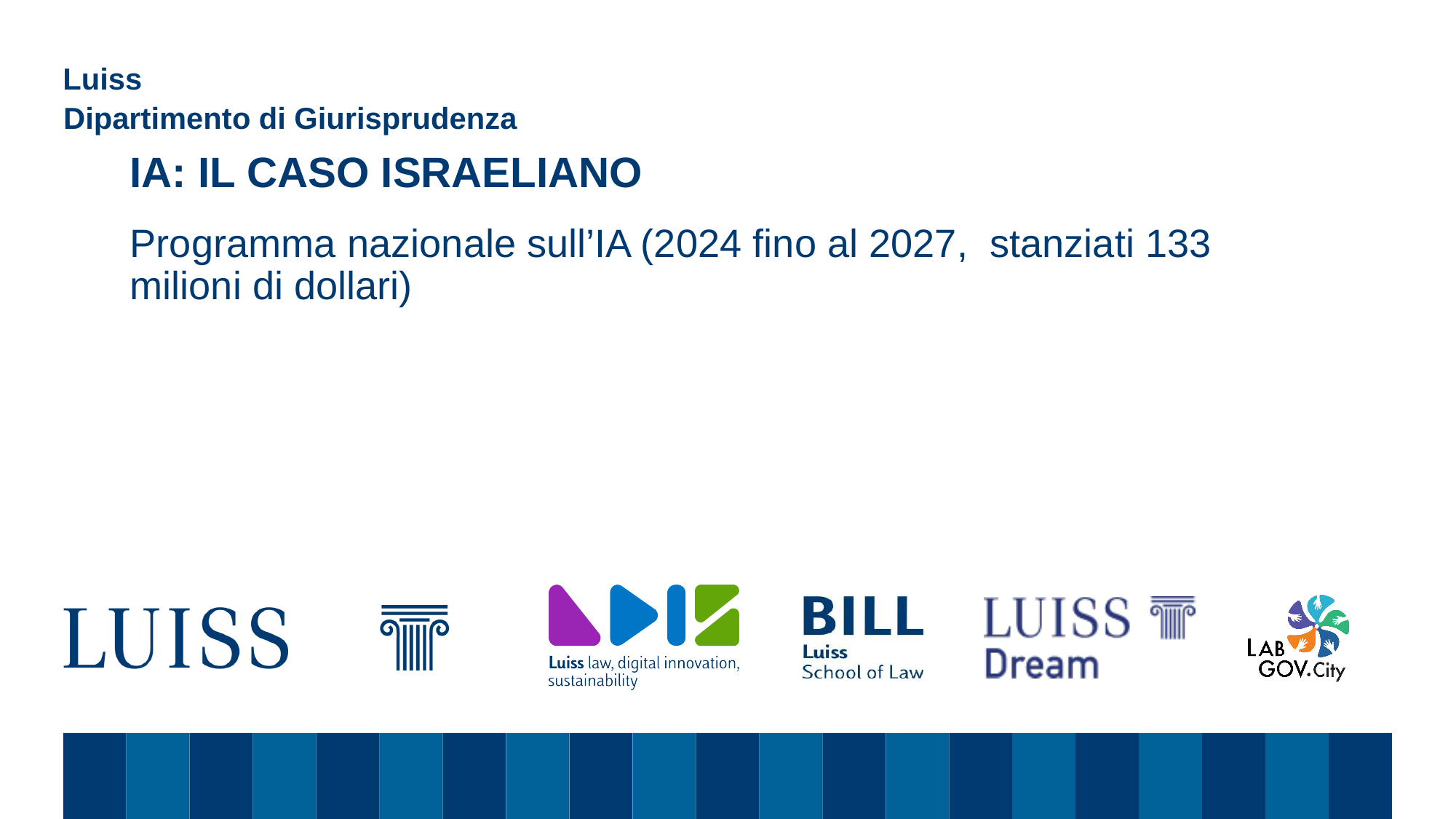

Dipartimento di Giurisprudenza
# IA: IL CASO ISRAELIANO Programma nazionale sull’IA (2024 fino al 2027,  stanziati 133 milioni di dollari)